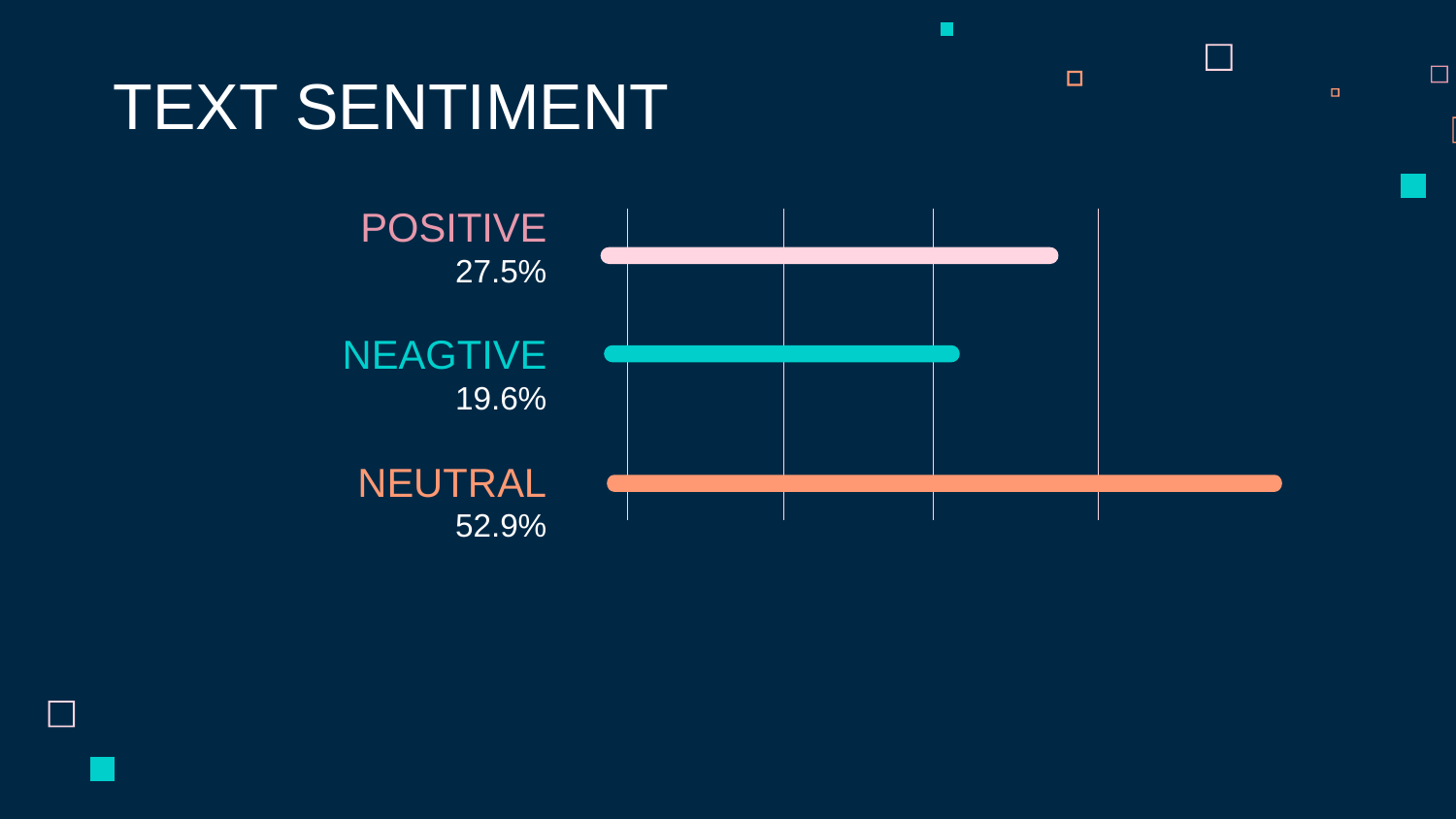

# TEXT SENTIMENT
POSITIVE

27.5%

NEAGTIVE

19.6%
NEUTRAL

52.9%